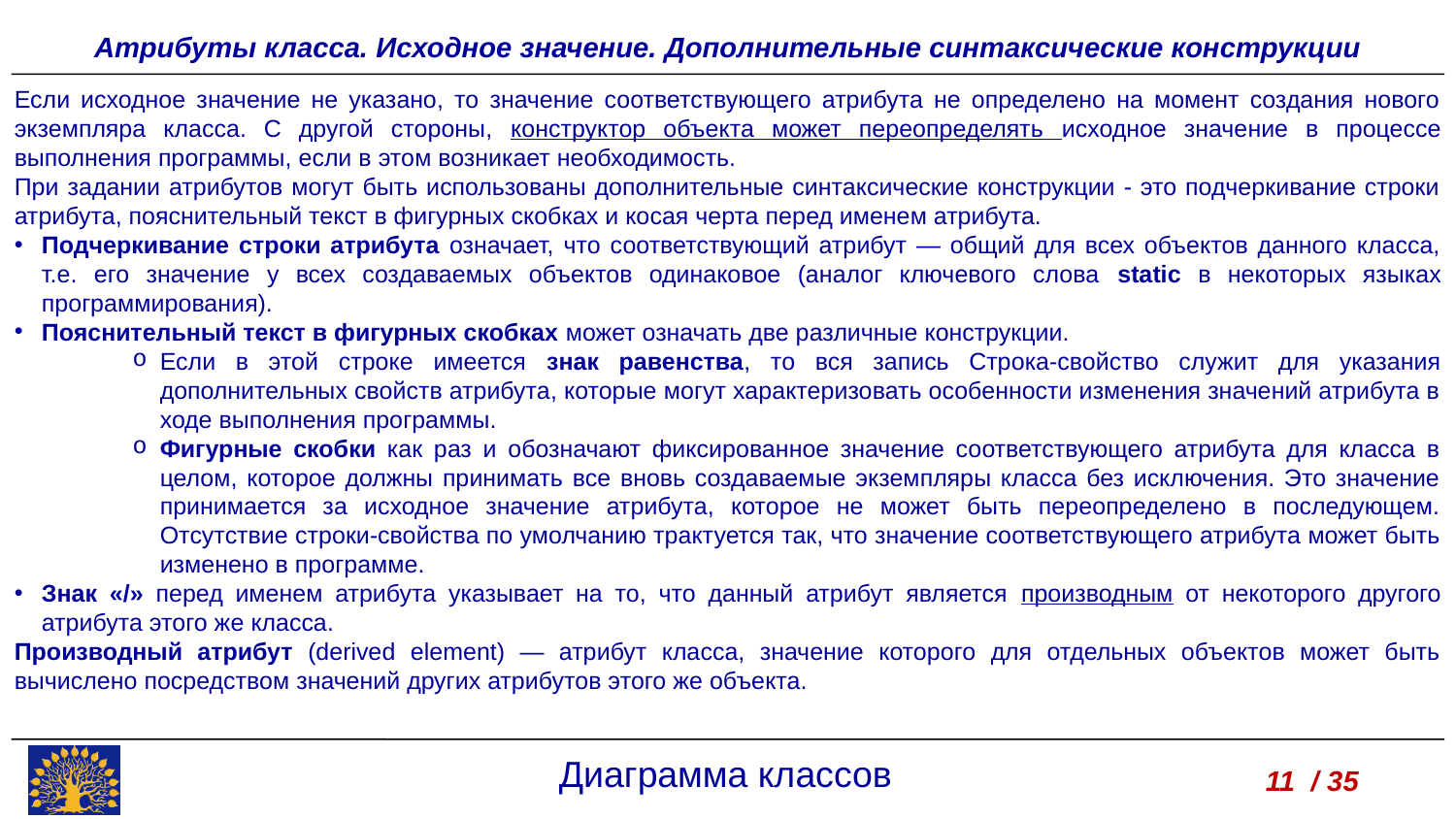

Атрибуты класса. Исходное значение. Дополнительные синтаксические конструкции
Если исходное значение не указано, то значение соответствующего атрибута не определено на момент создания нового экземпляра класса. С другой стороны, конструктор объекта может переопределять исходное значение в процессе выполнения программы, если в этом возникает необходимость.
При задании атрибутов могут быть использованы дополнительные синтаксические конструкции - это подчеркивание строки атрибута, пояснительный текст в фигурных скобках и косая черта перед именем атрибута.
Подчеркивание строки атрибута означает, что соответствующий атрибут — общий для всех объектов данного класса, т.е. его значение у всех создаваемых объектов одинаковое (аналог ключевого слова static в некоторых языках программирования).
Пояснительный текст в фигурных скобках может означать две различные конструкции.
Если в этой строке имеется знак равенства, то вся запись Строка-свойство служит для указания дополнительных свойств атрибута, которые могут характеризовать особенности изменения значений атрибута в ходе выполнения программы.
Фигурные скобки как раз и обозначают фиксированное значение соответствующего атрибута для класса в целом, которое должны принимать все вновь создаваемые экземпляры класса без исключения. Это значение принимается за исходное значение атрибута, которое не может быть переопределено в последующем. Отсутствие строки-свойства по умолчанию трактуется так, что значение соответствующего атрибута может быть изменено в программе.
Знак «/» перед именем атрибута указывает на то, что данный атрибут является производным от некоторого другого атрибута этого же класса.
Производный атрибут (derived element) — атрибут класса, значение которого для отдельных объектов может быть вычислено посредством значений других атрибутов этого же объекта.